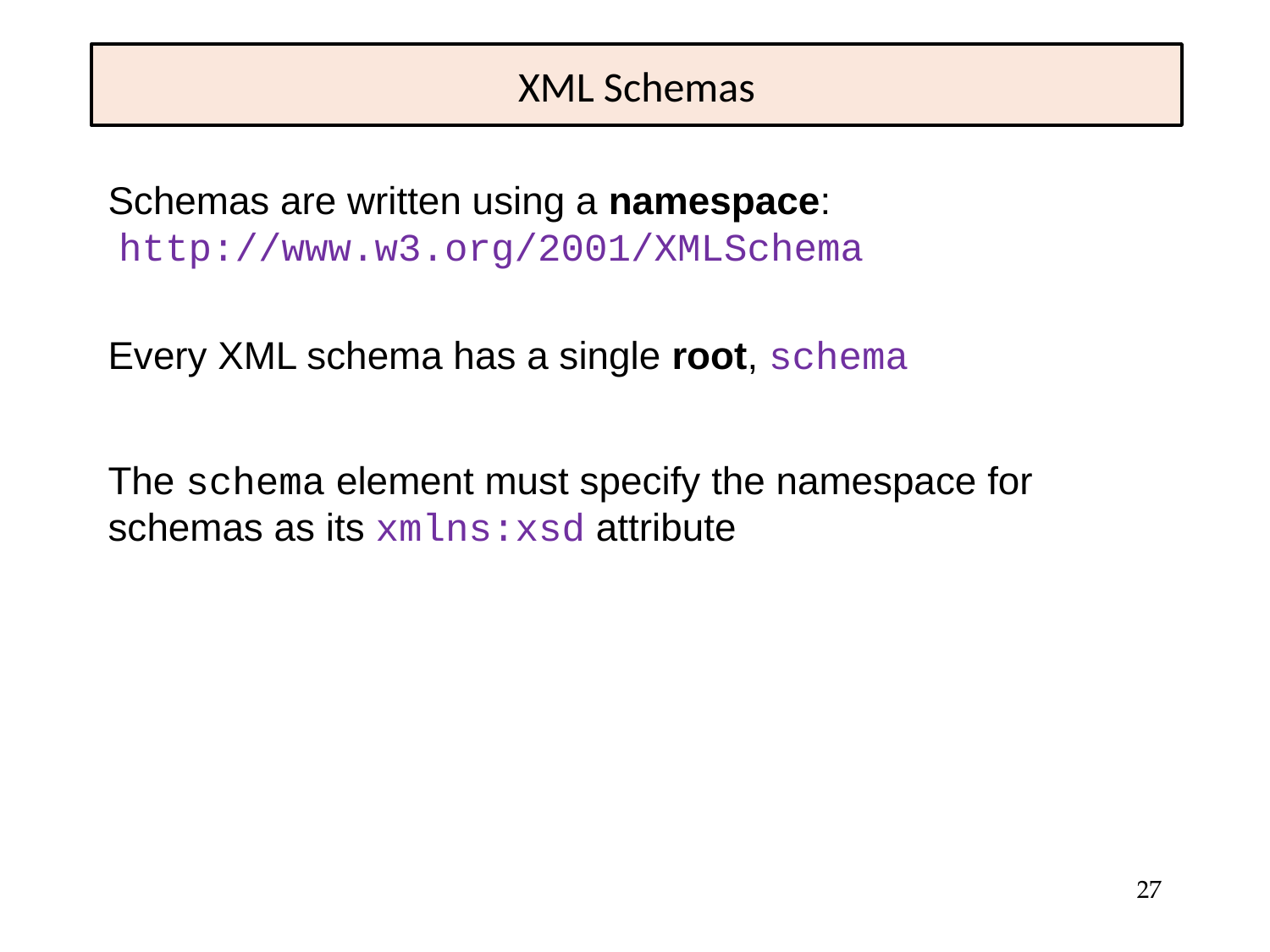

# XML Schemas
Schemas are written using a namespace:
 http://www.w3.org/2001/XMLSchema

Every XML schema has a single root, schema

The schema element must specify the namespace for schemas as its xmlns:xsd attribute

27